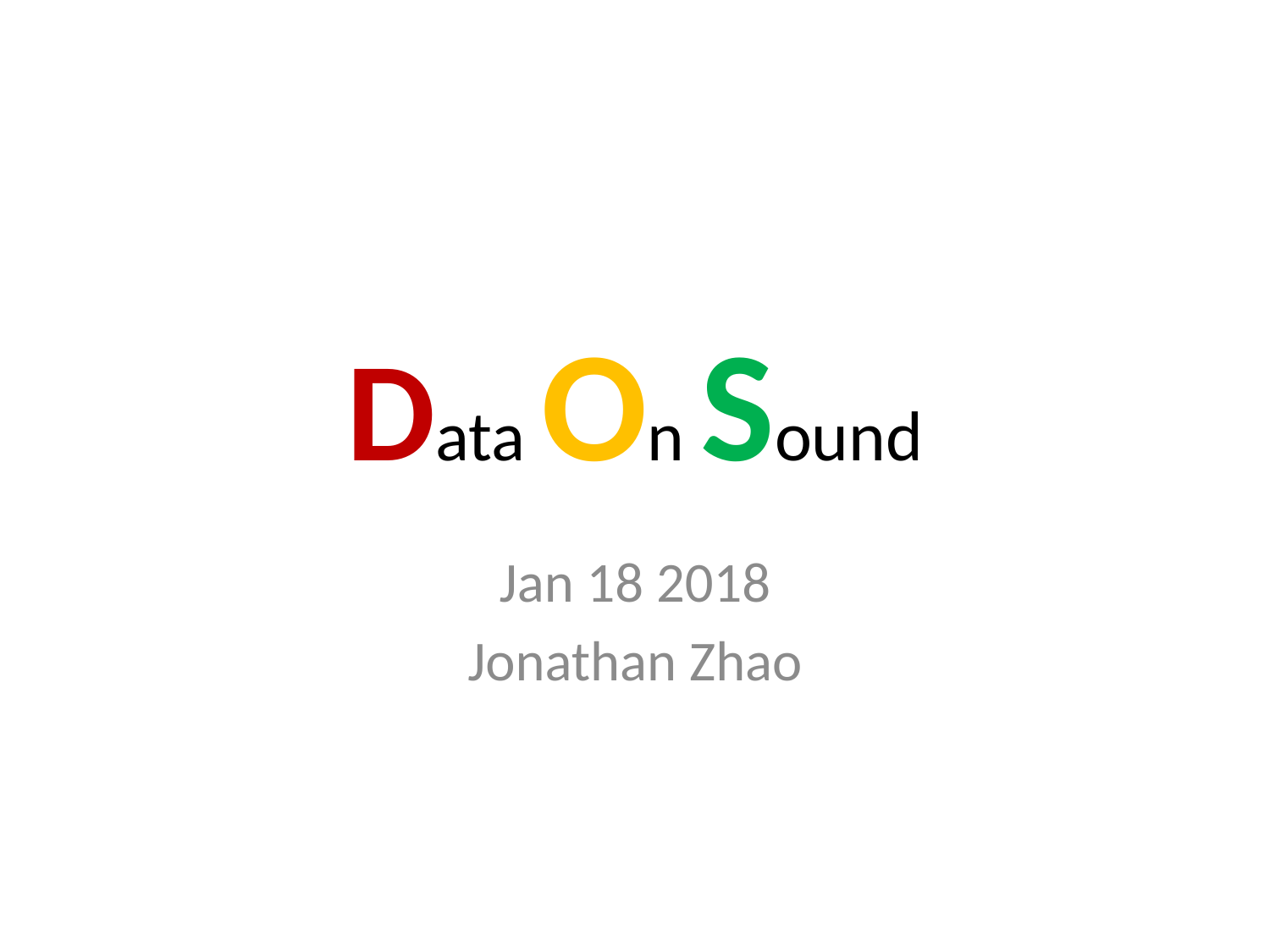

# Data On Sound
Jan 18 2018
Jonathan Zhao